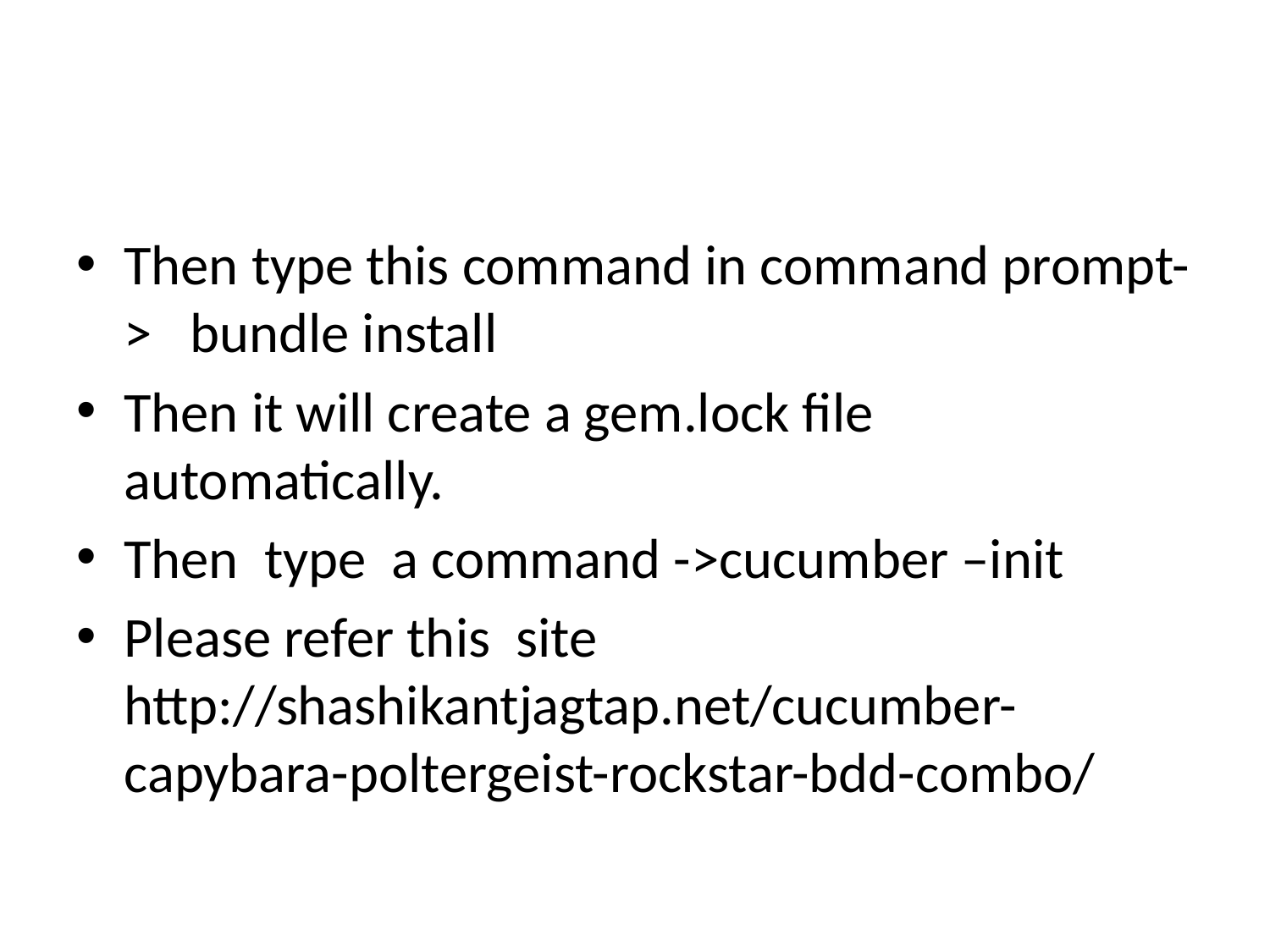

#
Then type this command in command prompt->   bundle install
Then it will create a gem.lock file automatically.
Then  type  a command ->cucumber –init
Please refer this  site http://shashikantjagtap.net/cucumber-capybara-poltergeist-rockstar-bdd-combo/